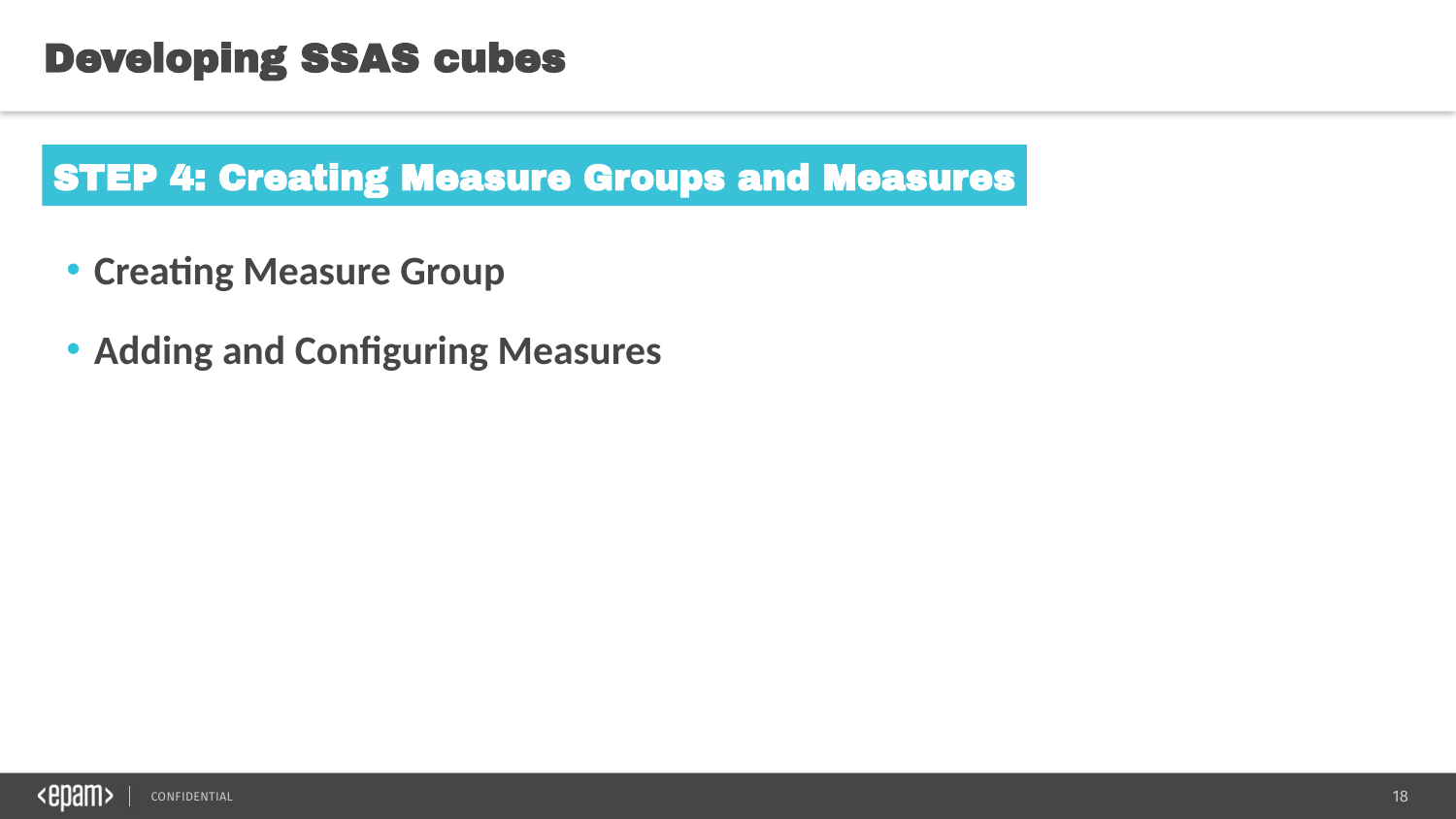

Developing SSAS cubes
STEP 4: Creating Measure Groups and Measures
Creating Measure Group
Adding and Configuring Measures​